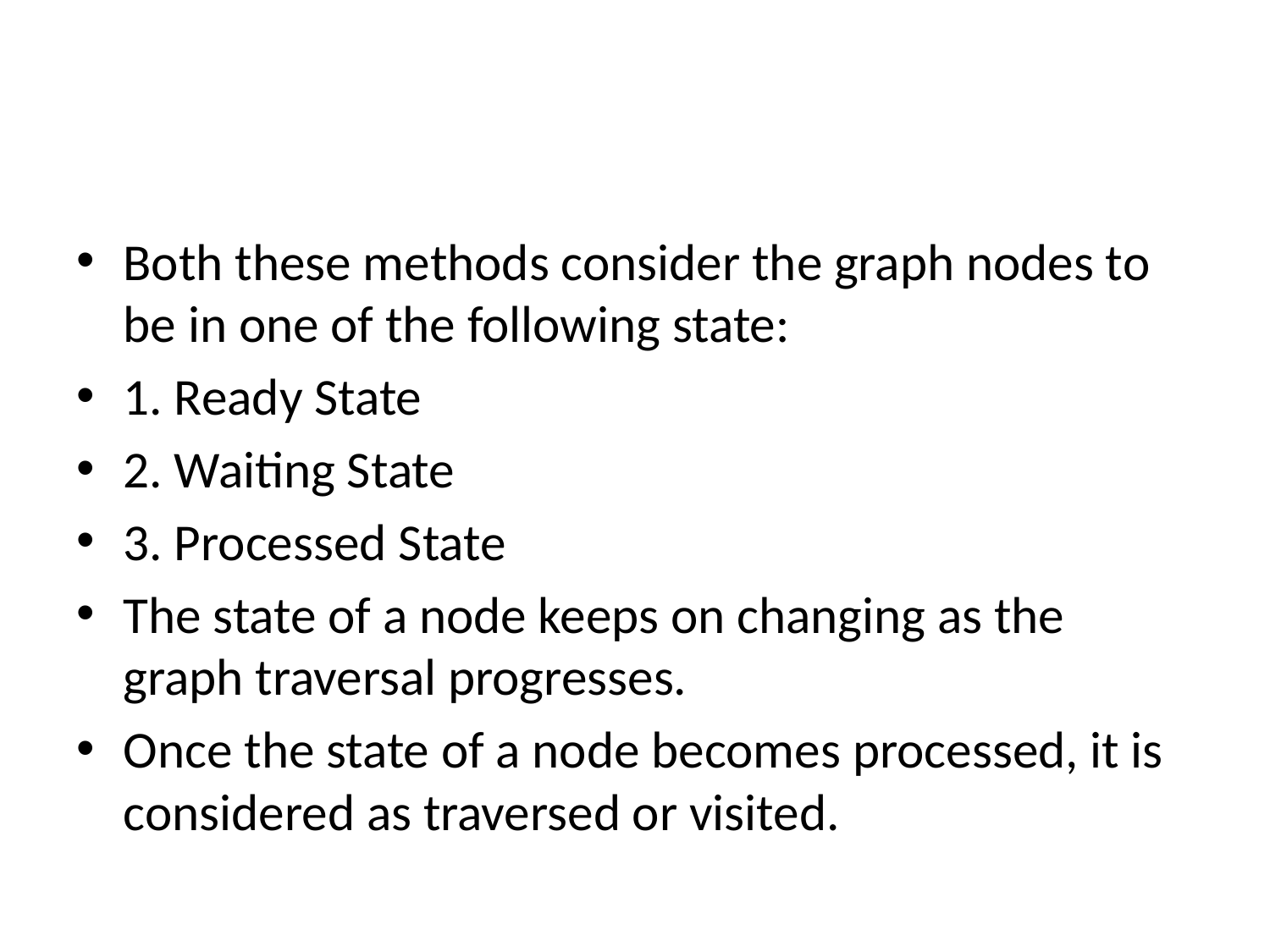

#
Both these methods consider the graph nodes to be in one of the following state:
1. Ready State
2. Waiting State
3. Processed State
The state of a node keeps on changing as the graph traversal progresses.
Once the state of a node becomes processed, it is considered as traversed or visited.